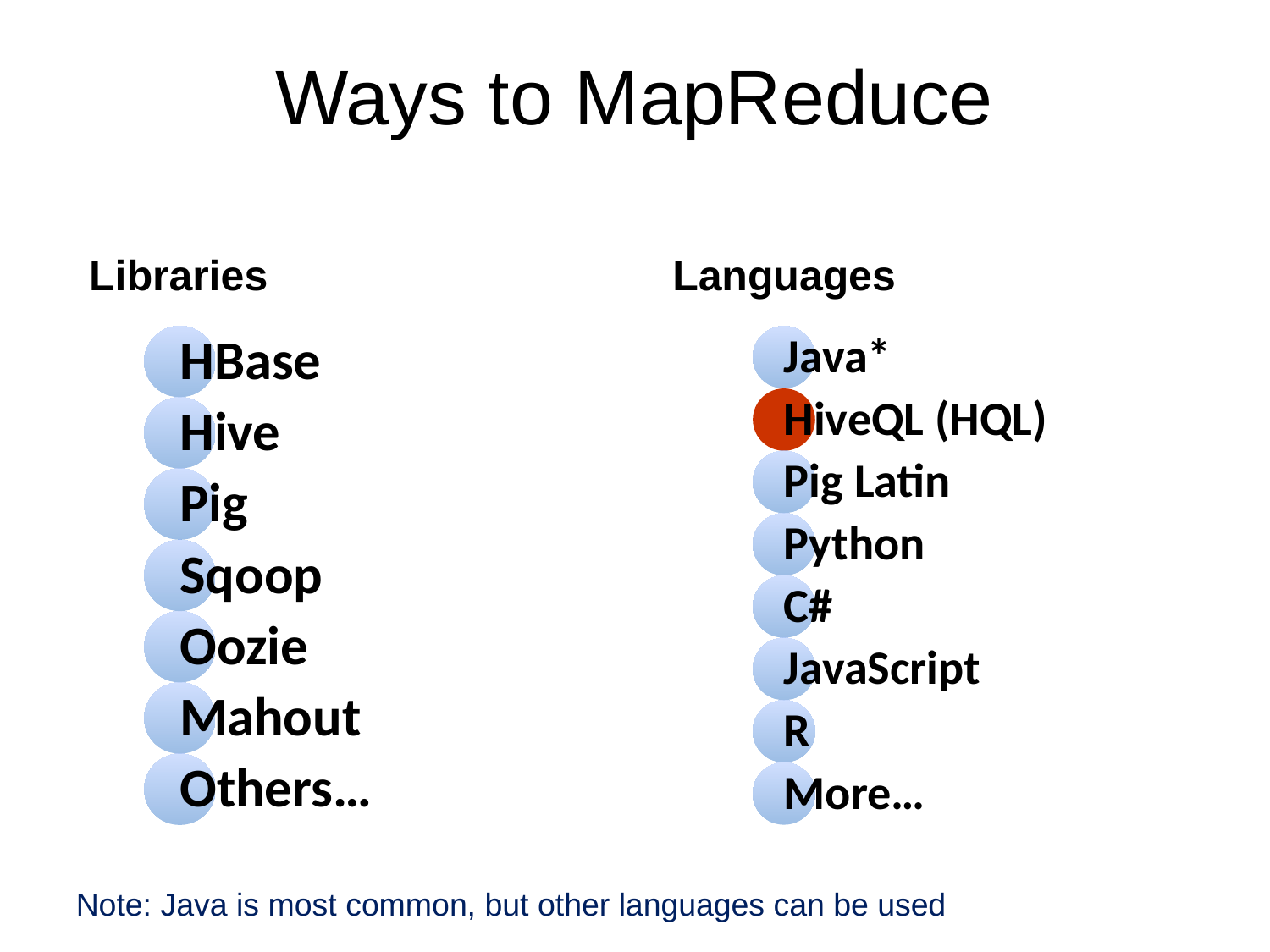

# Ways to MapReduce
Libraries
Languages
HBase
Hive
Pig
Sqoop
Oozie
Mahout
Others…
Java*
HiveQL (HQL)
Pig Latin
Python
C#
JavaScript
R
More…
Note: Java is most common, but other languages can be used